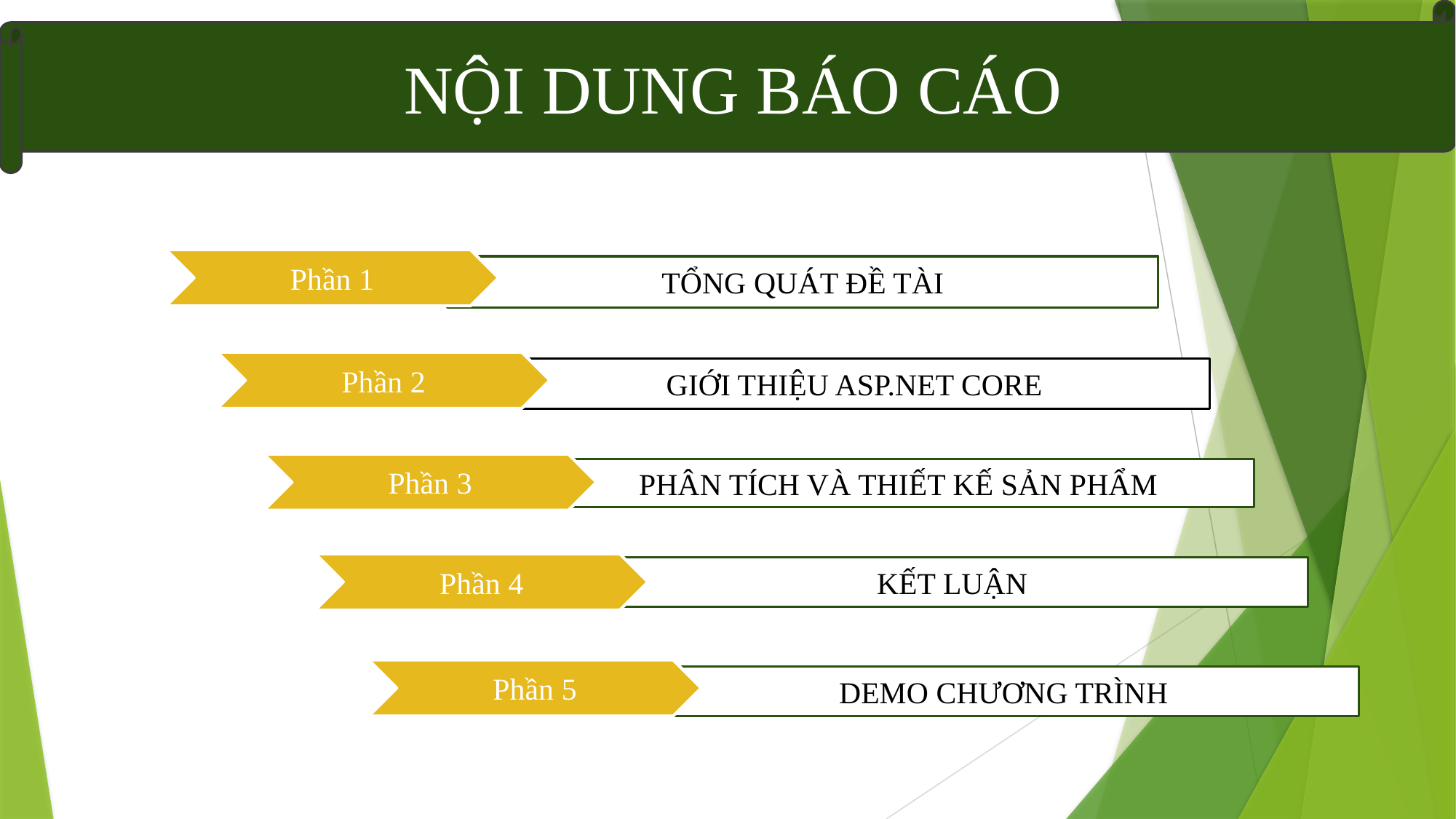

# Nội Dung
NỘI DUNG BÁO CÁO
Phần 1
TỔNG QUÁT ĐỀ TÀI
Phần 2
GIỚI THIỆU ASP.NET CORE
Phần 3
PHÂN TÍCH VÀ THIẾT KẾ SẢN PHẨM
Phần 4
KẾT LUẬN
Phần 5
DEMO CHƯƠNG TRÌNH